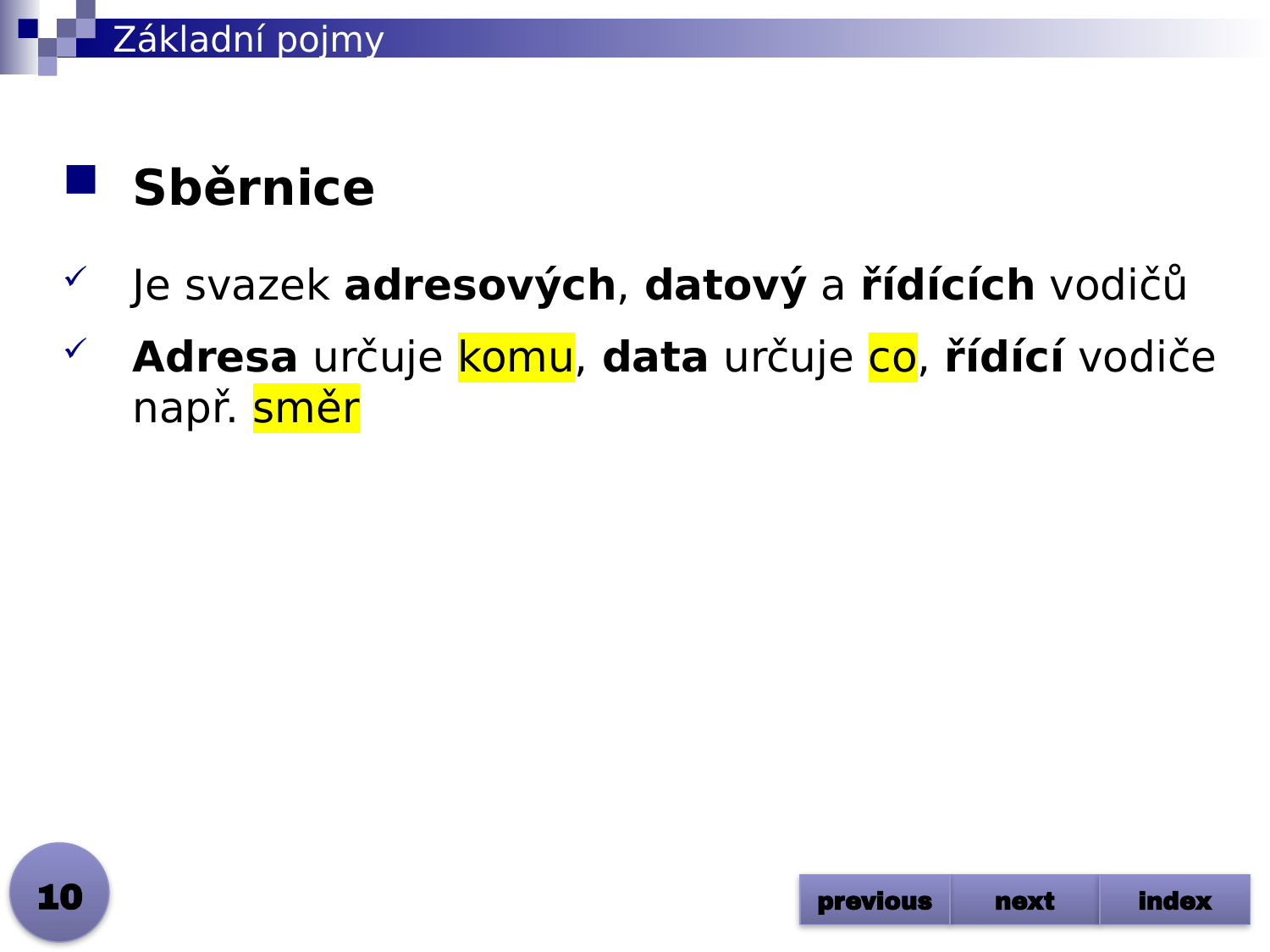

# Základní pojmy
Sběrnice
Je svazek adresových, datový a řídících vodičů
Adresa určuje komu, data určuje co, řídící vodiče např. směr

10
previous
next
index